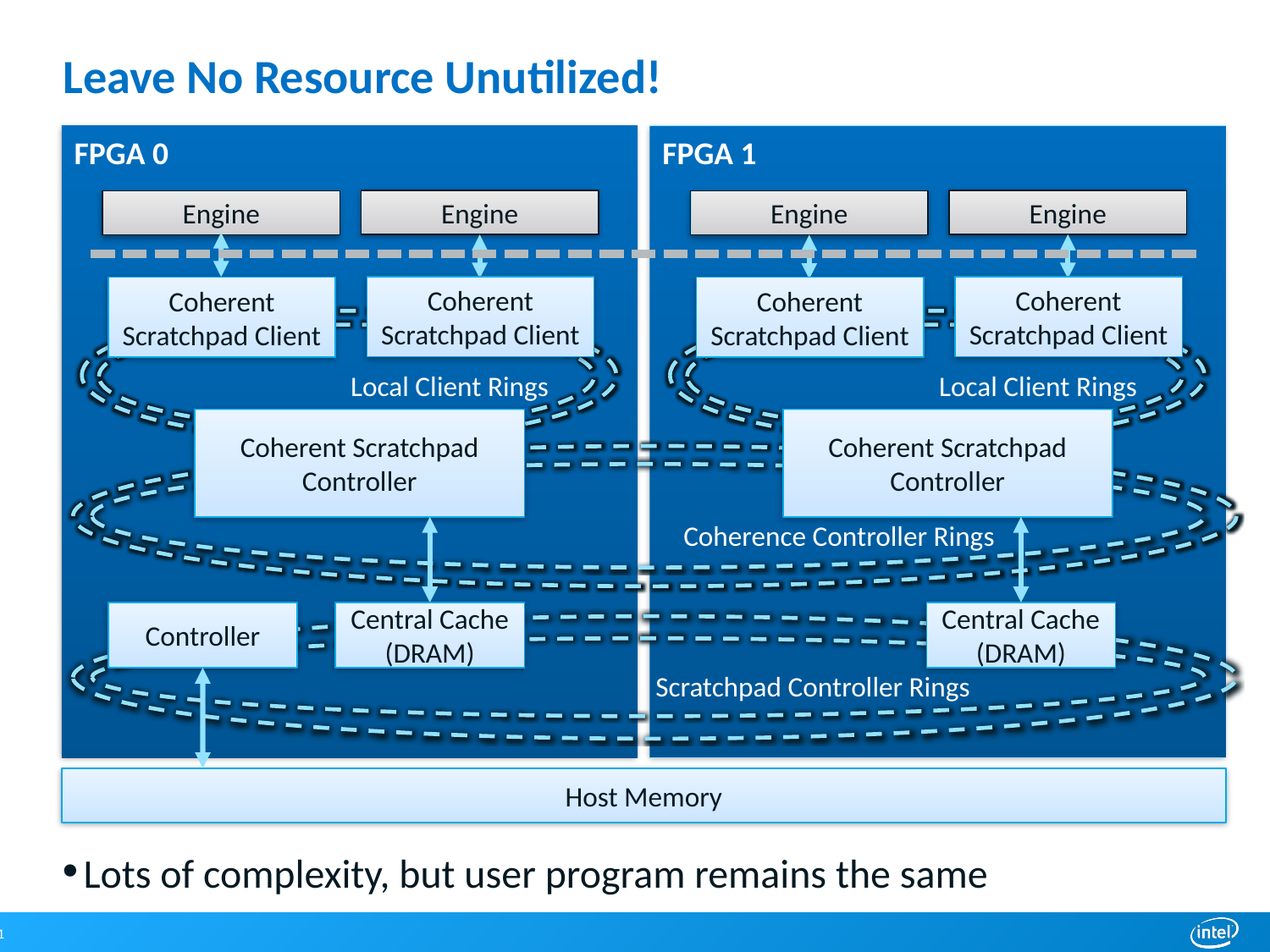

# Leave No Resource Unutilized!

FPGA 0
FPGA 1
Engine
Engine
Engine
Engine
Coherent Scratchpad Client
Coherent Scratchpad Client
Coherent Scratchpad Client
Coherent Scratchpad Client

Local Client Rings
Local Client Rings
Coherent Scratchpad Controller
Coherent Scratchpad Controller

Coherence Controller Rings
Controller
Central Cache
(DRAM)
Central Cache
(DRAM)

Scratchpad Controller Rings
Host Memory
Lots of complexity, but user program remains the same